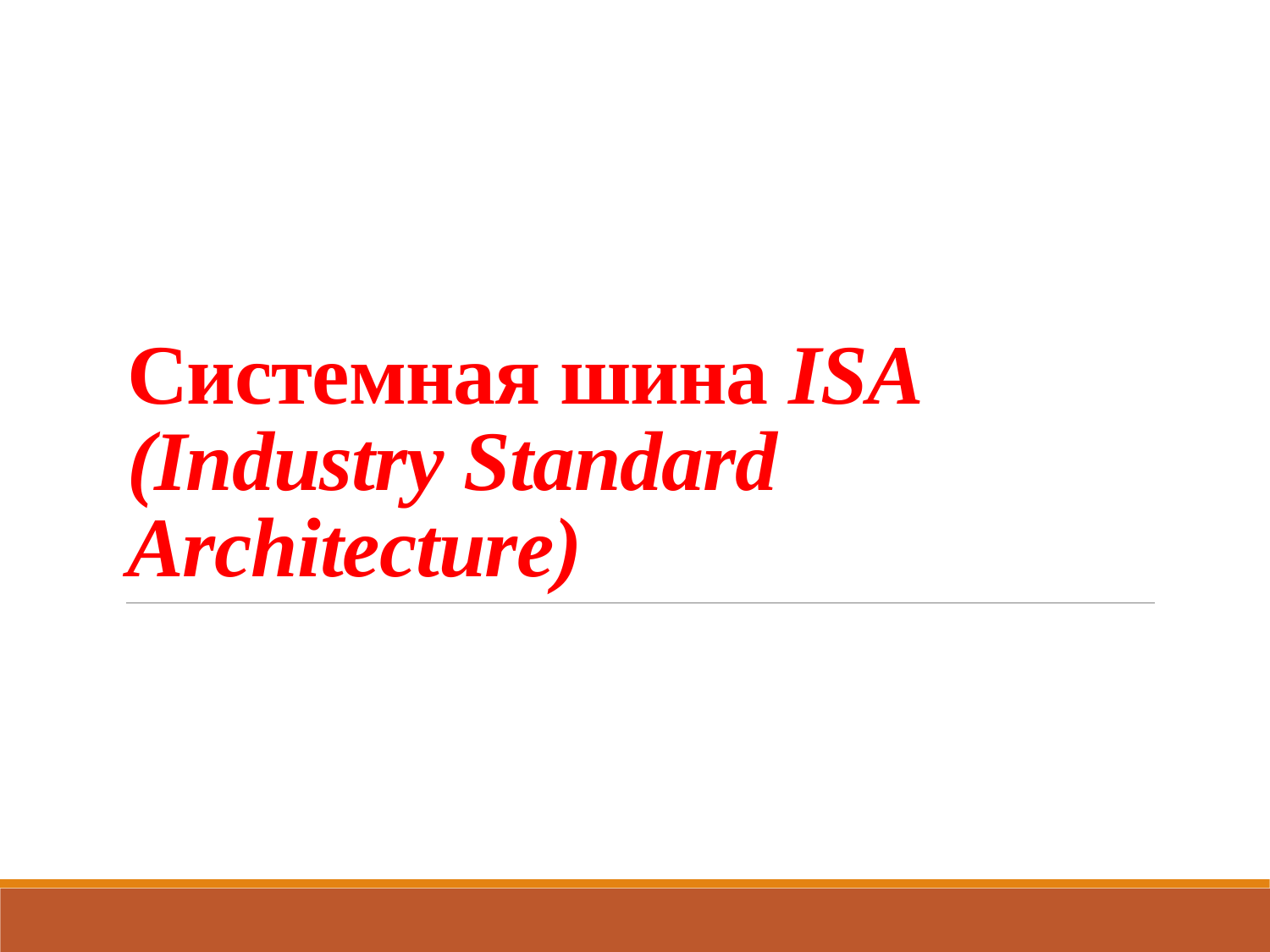

# Системная шина ISA (Industry Standard Architecture)